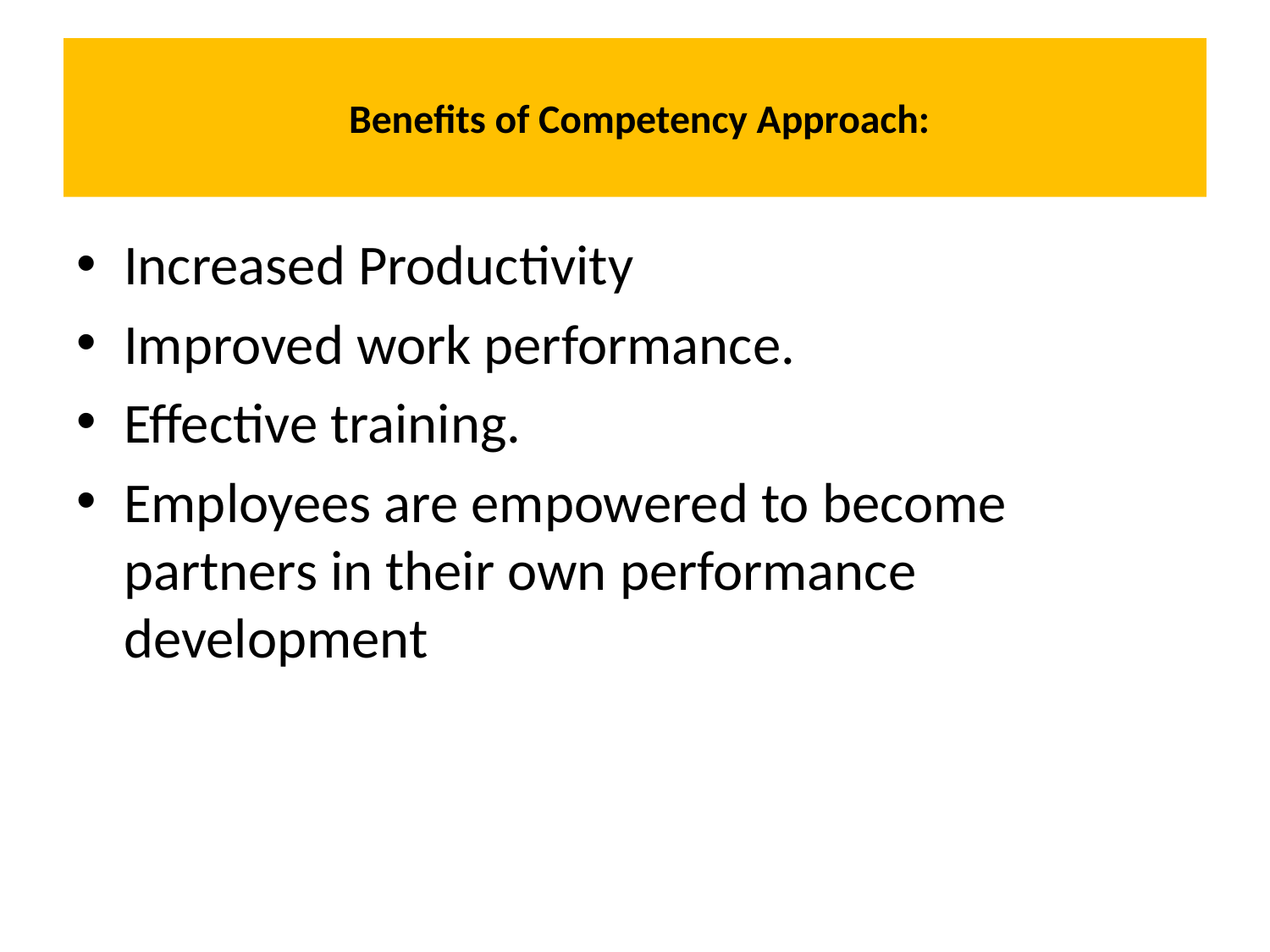

# Benefits of Competency Approach:
Increased Productivity
Improved work performance.
Effective training.
Employees are empowered to become partners in their own performance development